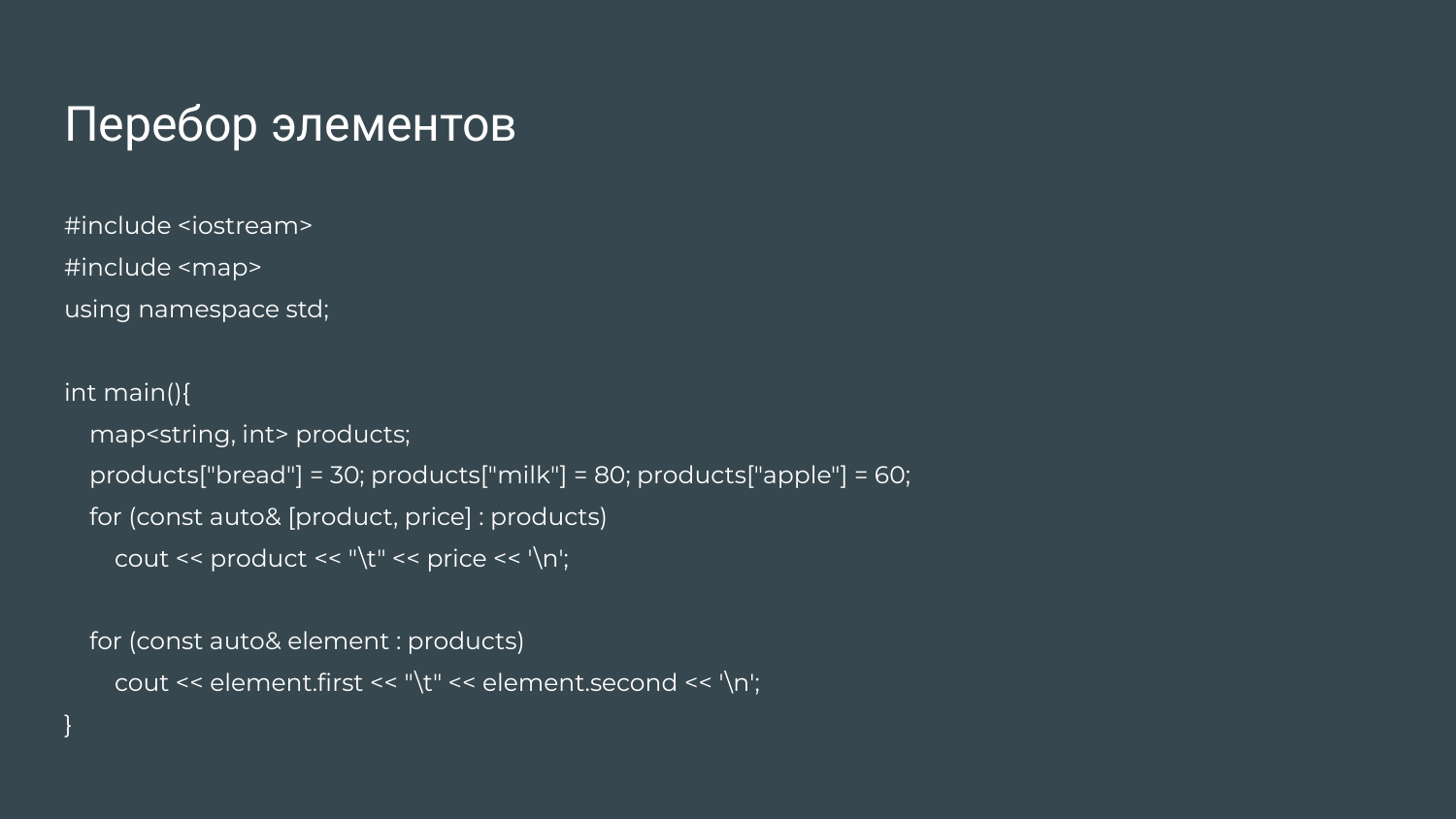

# Перебор элементов
#include <iostream>
#include <map>
using namespace std;

int main(){
    map<string, int> products;
    products["bread"] = 30; products["milk"] = 80; products["apple"] = 60;
    for (const auto& [product, price] : products)
        cout << product << "\t" << price << '\n';

    for (const auto& element : products)
        cout << element.first << "\t" << element.second << '\n';
}